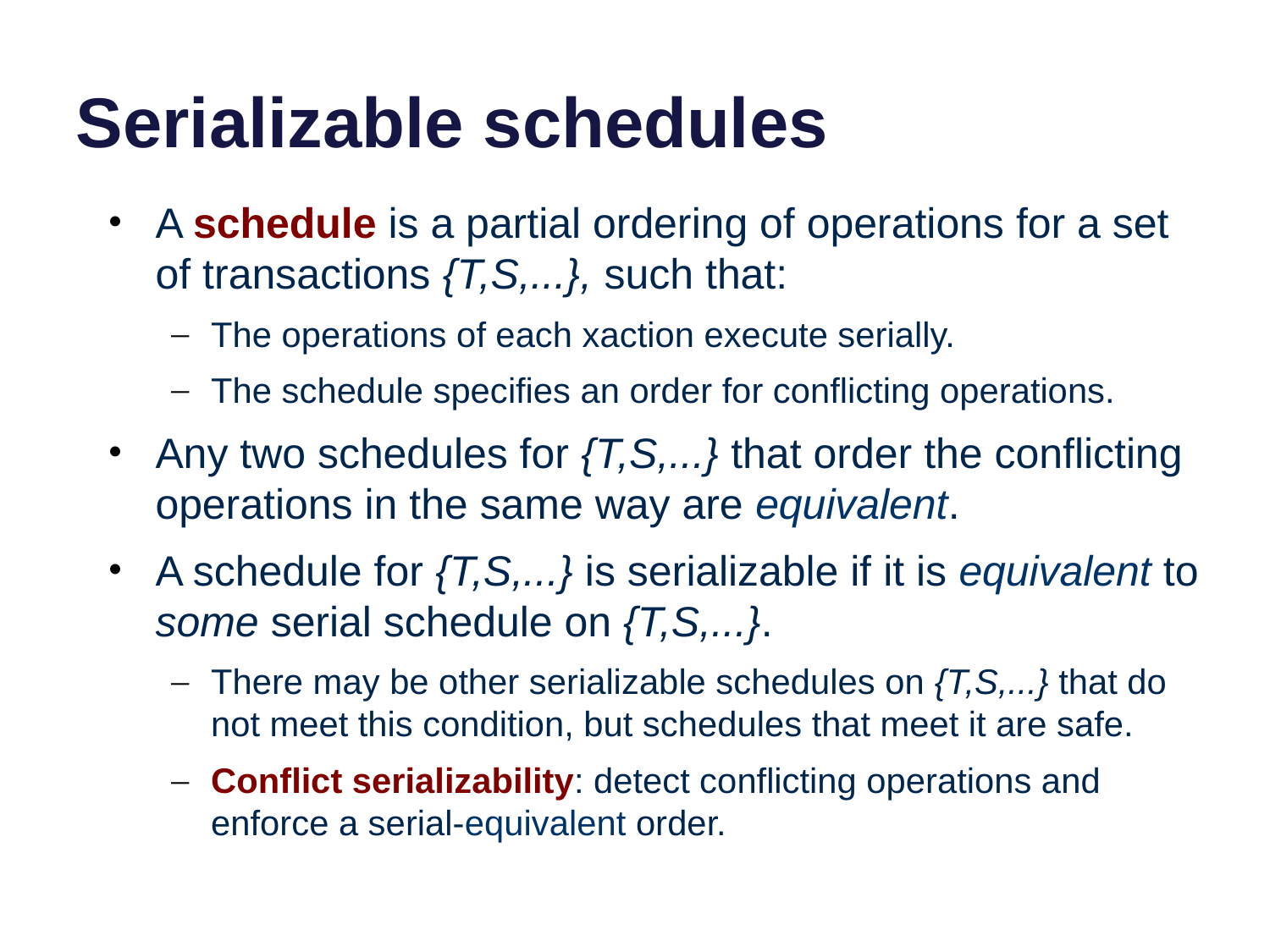

# Serializable schedules
A schedule is a partial ordering of operations for a set of transactions {T,S,...}, such that:
The operations of each xaction execute serially.
The schedule specifies an order for conflicting operations.
Any two schedules for {T,S,...} that order the conflicting operations in the same way are equivalent.
A schedule for {T,S,...} is serializable if it is equivalent to some serial schedule on {T,S,...}.
There may be other serializable schedules on {T,S,...} that do not meet this condition, but schedules that meet it are safe.
Conflict serializability: detect conflicting operations and enforce a serial-equivalent order.